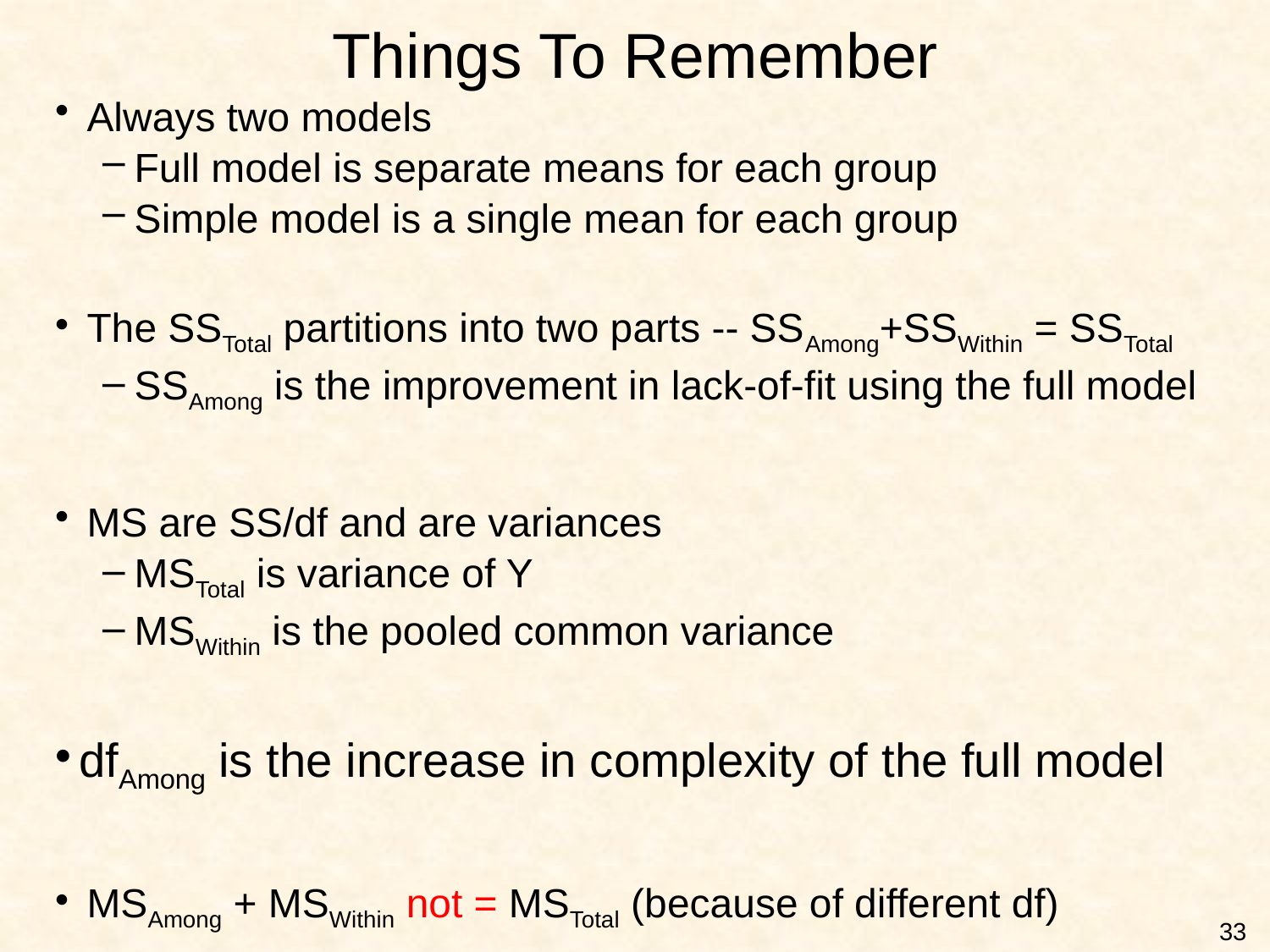

# Things To Remember
Always two models
Full model is separate means for each group
Simple model is a single mean for each group

The SSTotal partitions into two parts -- SSAmong+SSWithin = SSTotal
SSAmong is the improvement in lack-of-fit using the full model

MS are SS/df and are variances
MSTotal is variance of Y
MSWithin is the pooled common variance

dfAmong is the increase in complexity of the full model

MSAmong + MSWithin not = MSTotal (because of different df)

F is the ratio MSAmong / MSWithin

If F is large then evidence for different means -- i.e., reject H0

33